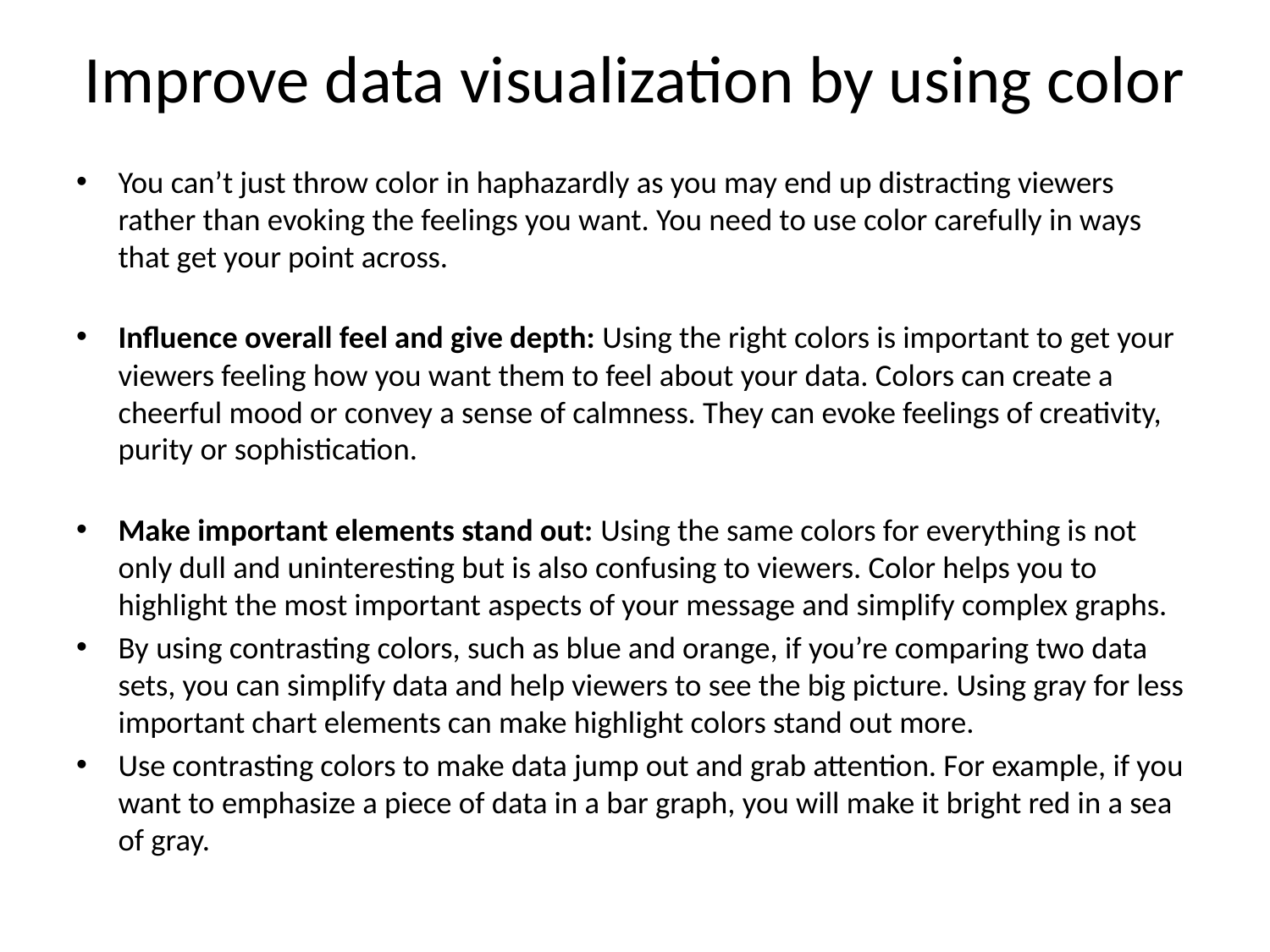

# Improve data visualization by using color
You can’t just throw color in haphazardly as you may end up distracting viewers rather than evoking the feelings you want. You need to use color carefully in ways that get your point across.
Influence overall feel and give depth: Using the right colors is important to get your viewers feeling how you want them to feel about your data. Colors can create a cheerful mood or convey a sense of calmness. They can evoke feelings of creativity, purity or sophistication.
Make important elements stand out: Using the same colors for everything is not only dull and uninteresting but is also confusing to viewers. Color helps you to highlight the most important aspects of your message and simplify complex graphs.
By using contrasting colors, such as blue and orange, if you’re comparing two data sets, you can simplify data and help viewers to see the big picture. Using gray for less important chart elements can make highlight colors stand out more.
Use contrasting colors to make data jump out and grab attention. For example, if you want to emphasize a piece of data in a bar graph, you will make it bright red in a sea of gray.